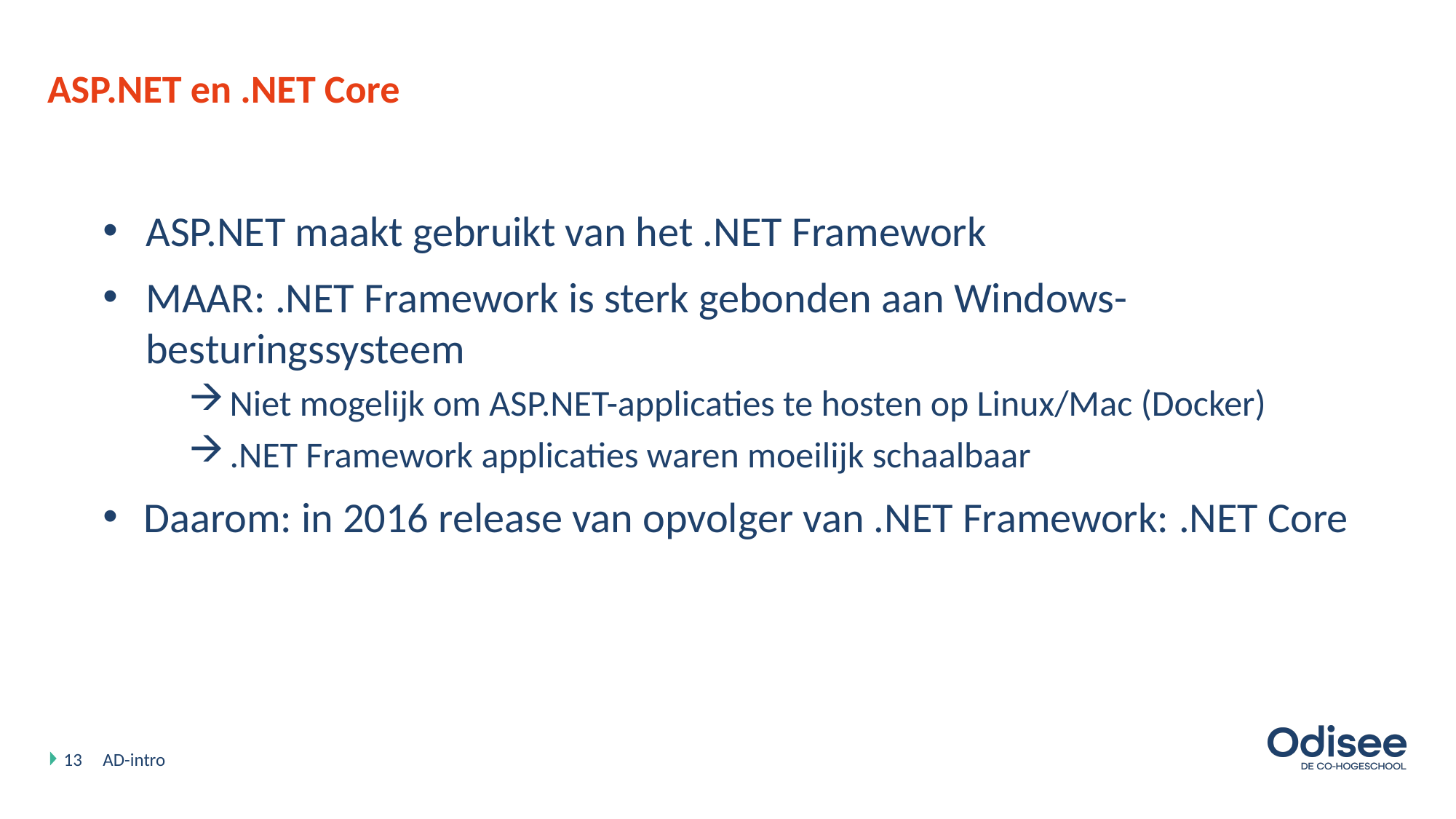

# ASP.NET en .NET Core
ASP.NET maakt gebruikt van het .NET Framework
MAAR: .NET Framework is sterk gebonden aan Windows-besturingssysteem
Niet mogelijk om ASP.NET-applicaties te hosten op Linux/Mac (Docker)
.NET Framework applicaties waren moeilijk schaalbaar
Daarom: in 2016 release van opvolger van .NET Framework: .NET Core

13
AD-intro